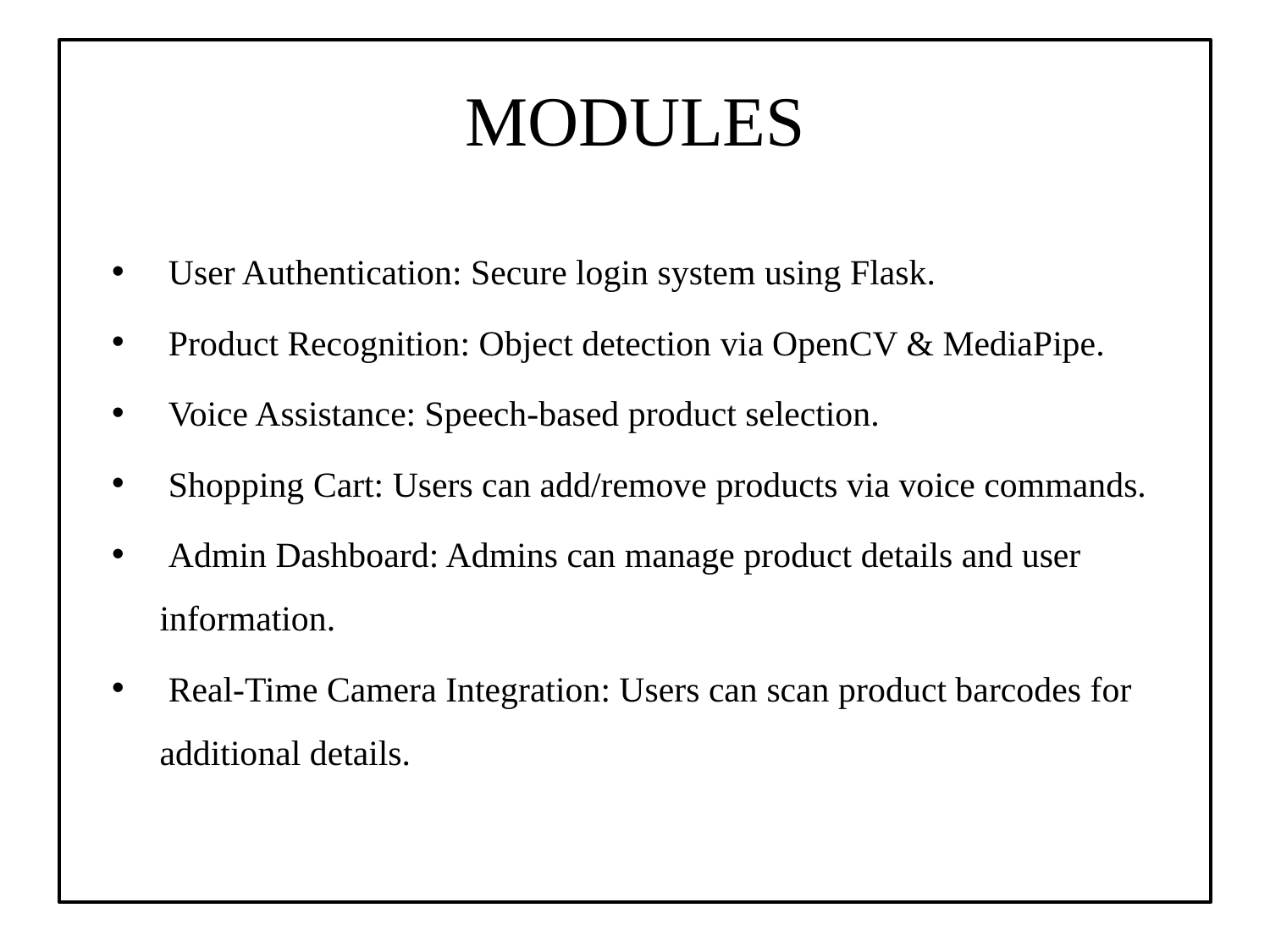

# MODULES

 User Authentication: Secure login system using Flask.
 Product Recognition: Object detection via OpenCV & MediaPipe.
 Voice Assistance: Speech-based product selection.
 Shopping Cart: Users can add/remove products via voice commands.
 Admin Dashboard: Admins can manage product details and user information.
 Real-Time Camera Integration: Users can scan product barcodes for additional details.